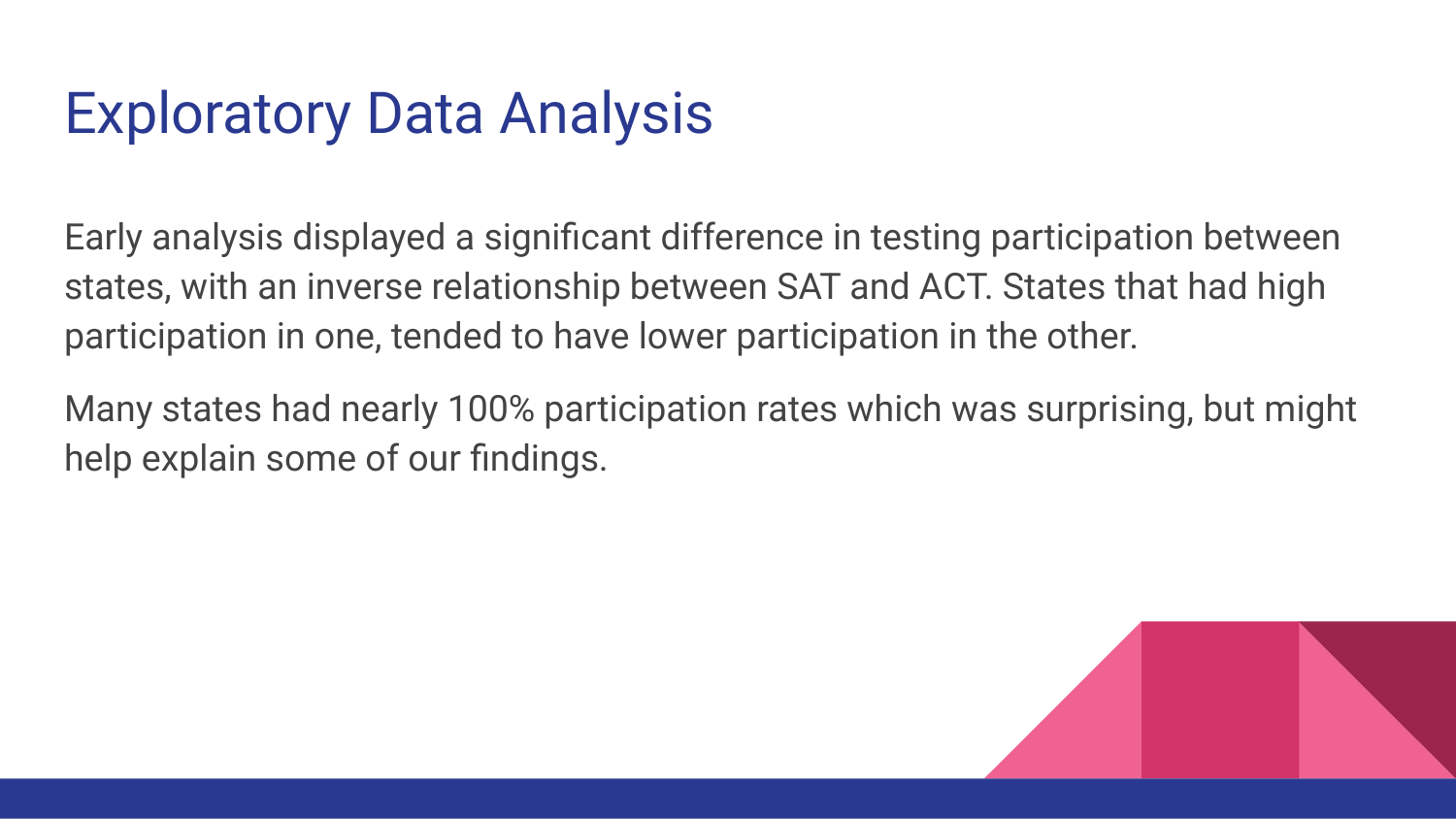

# Exploratory Data Analysis
Early analysis displayed a significant difference in testing participation between states, with an inverse relationship between SAT and ACT. States that had high participation in one, tended to have lower participation in the other.
Many states had nearly 100% participation rates which was surprising, but might help explain some of our findings.